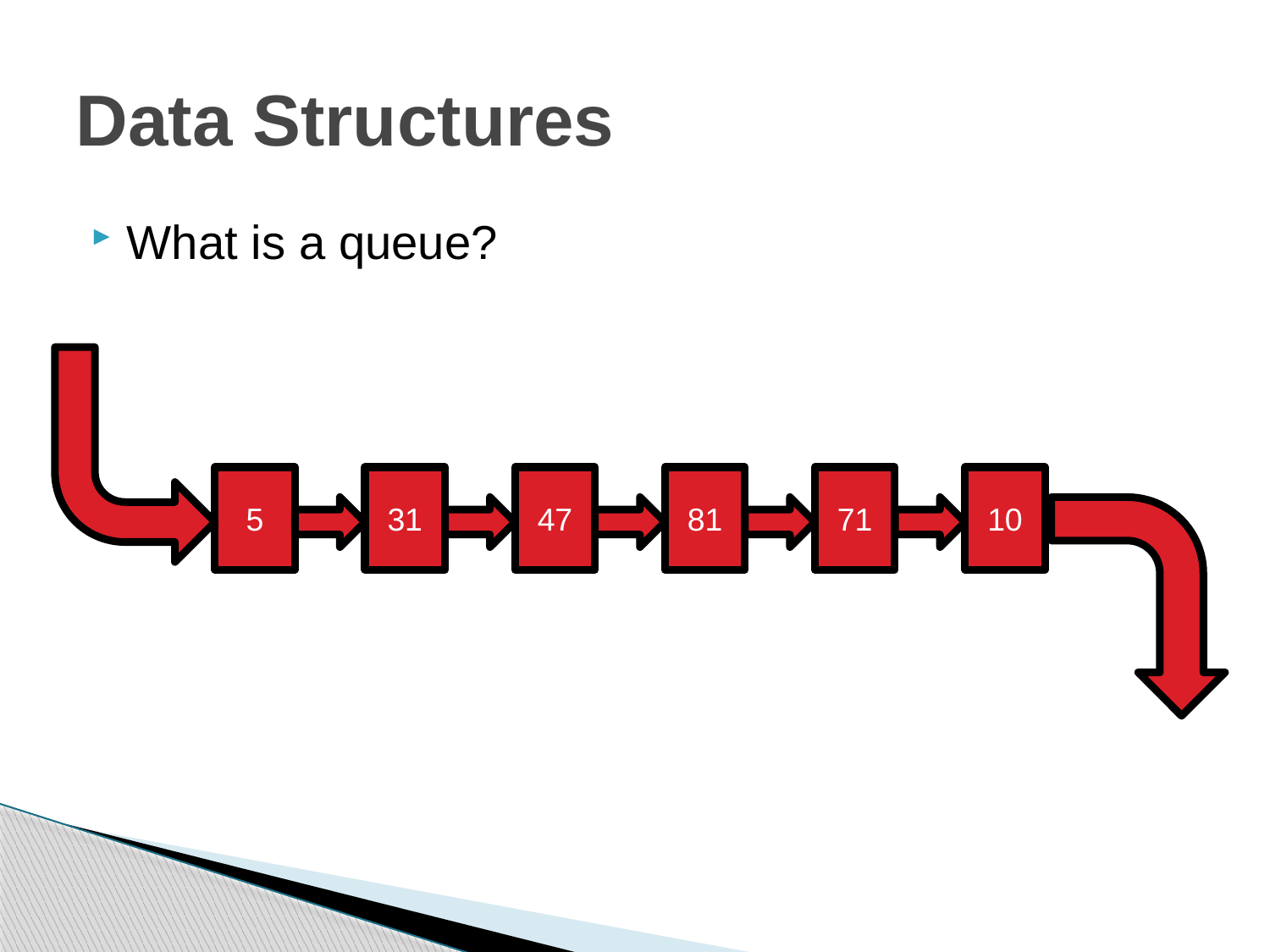

# Data Structures
What is a queue?

5
31
47
81
71
10